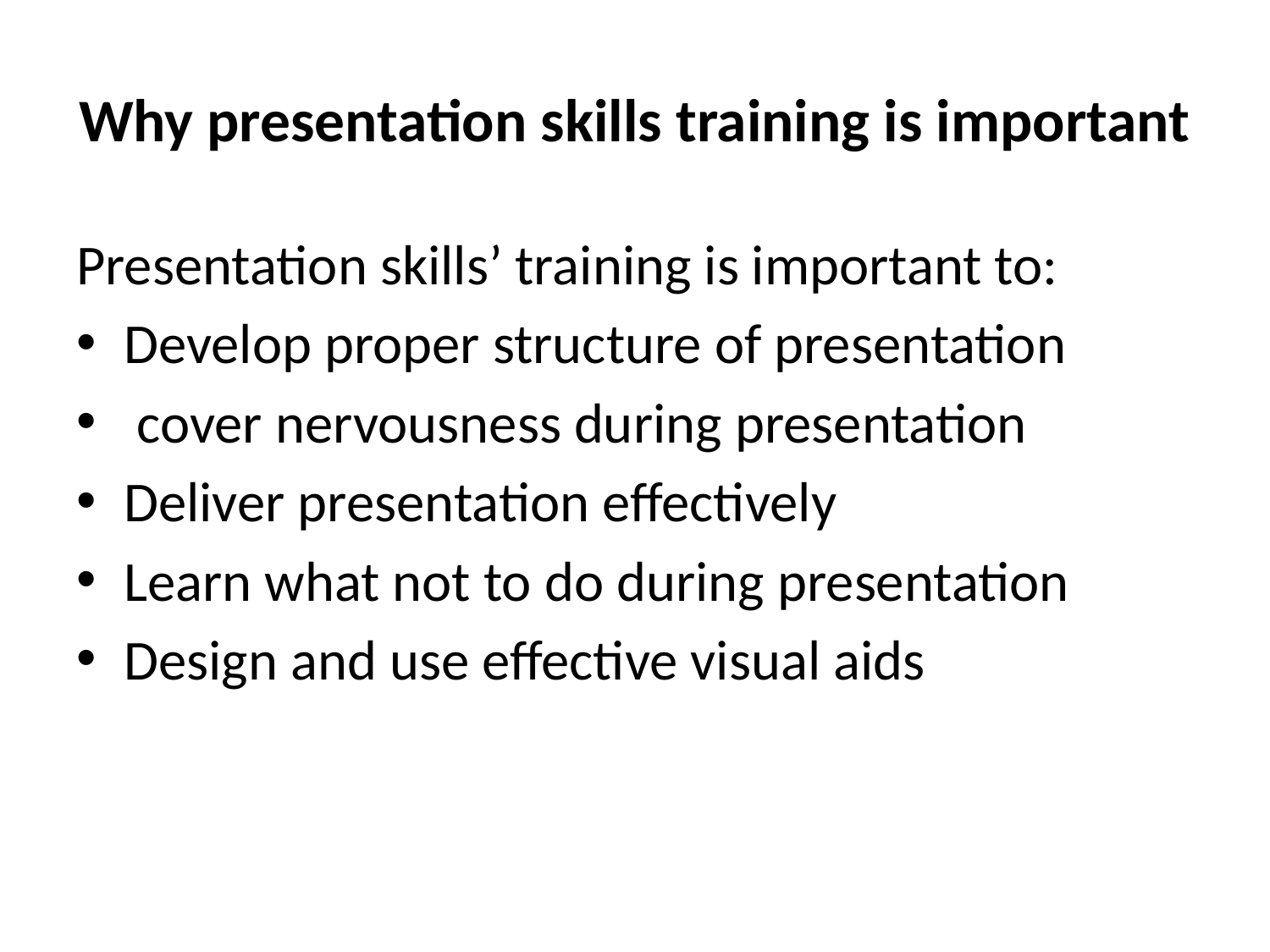

# Why presentation skills training is important
Presentation skills’ training is important to:
Develop proper structure of presentation
 cover nervousness during presentation
Deliver presentation effectively
Learn what not to do during presentation
Design and use effective visual aids